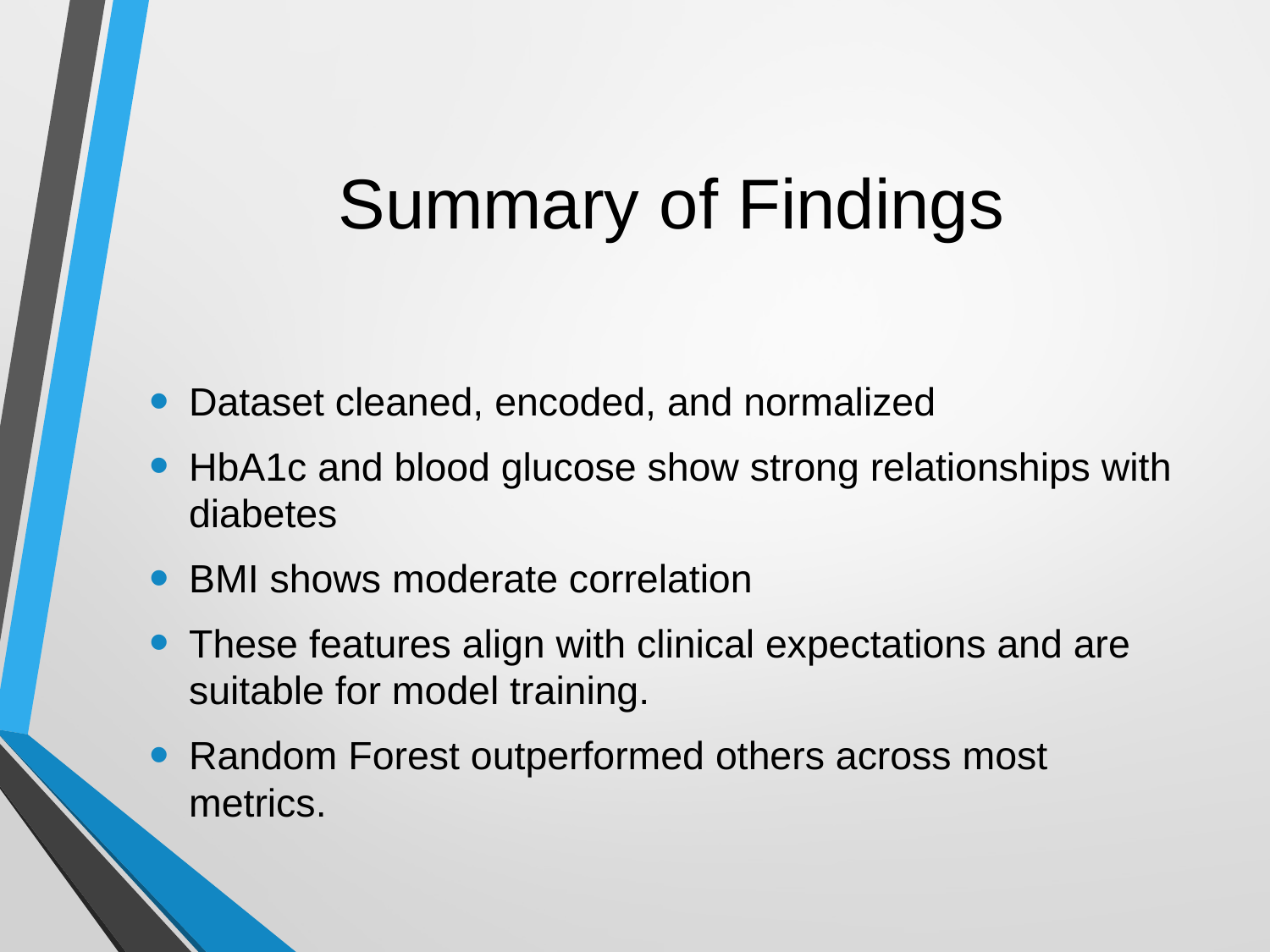

# Summary of Findings
Dataset cleaned, encoded, and normalized
HbA1c and blood glucose show strong relationships with diabetes
BMI shows moderate correlation
These features align with clinical expectations and are suitable for model training.
Random Forest outperformed others across most metrics.